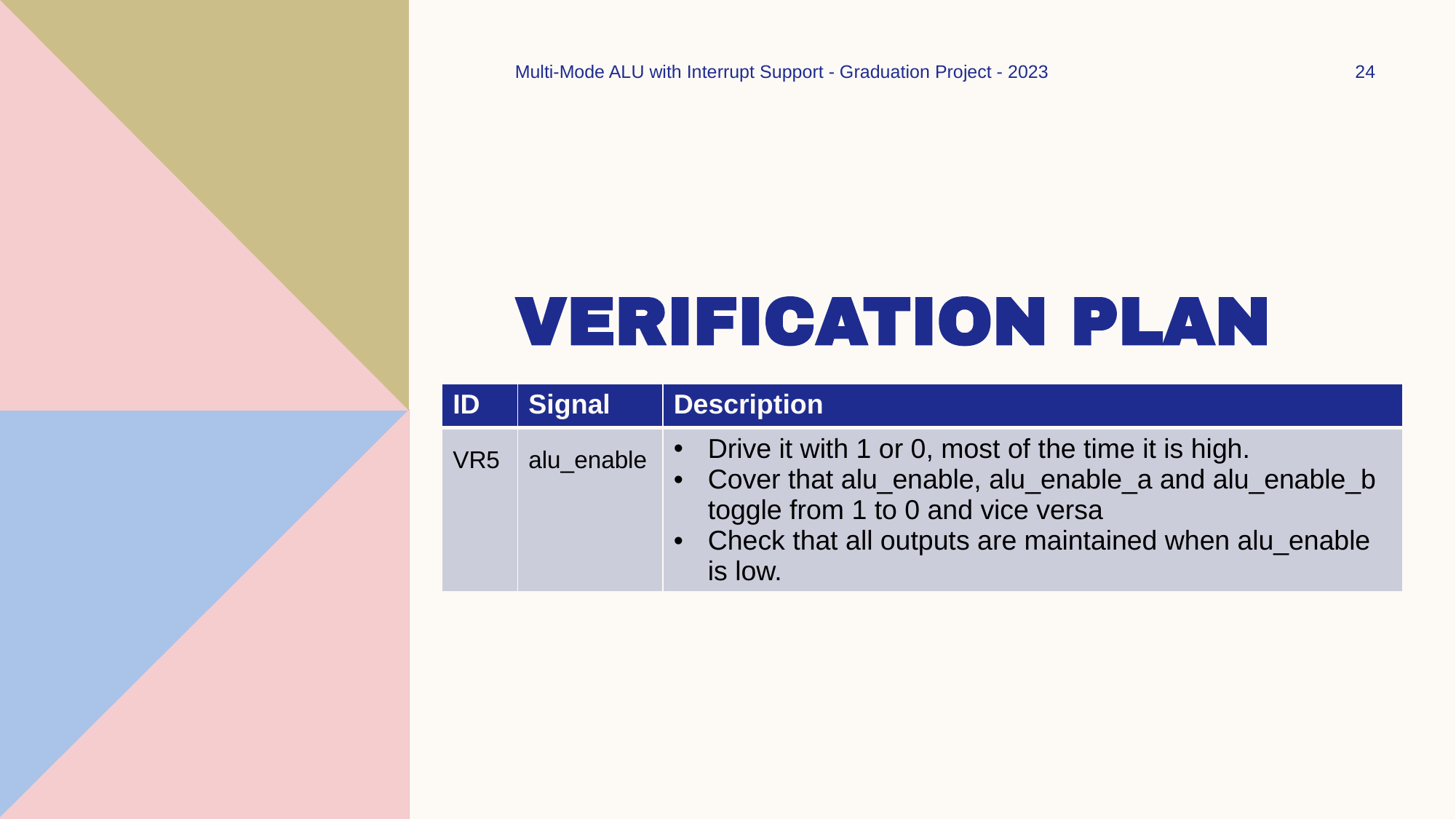

Multi-Mode ALU with Interrupt Support - Graduation Project - 2023
24
# Verification Plan
| ID | Signal | Description |
| --- | --- | --- |
| VR5 | alu\_enable | Drive it with 1 or 0, most of the time it is high. Cover that alu\_enable, alu\_enable\_a and alu\_enable\_b toggle from 1 to 0 and vice versa Check that all outputs are maintained when alu\_enable is low. |